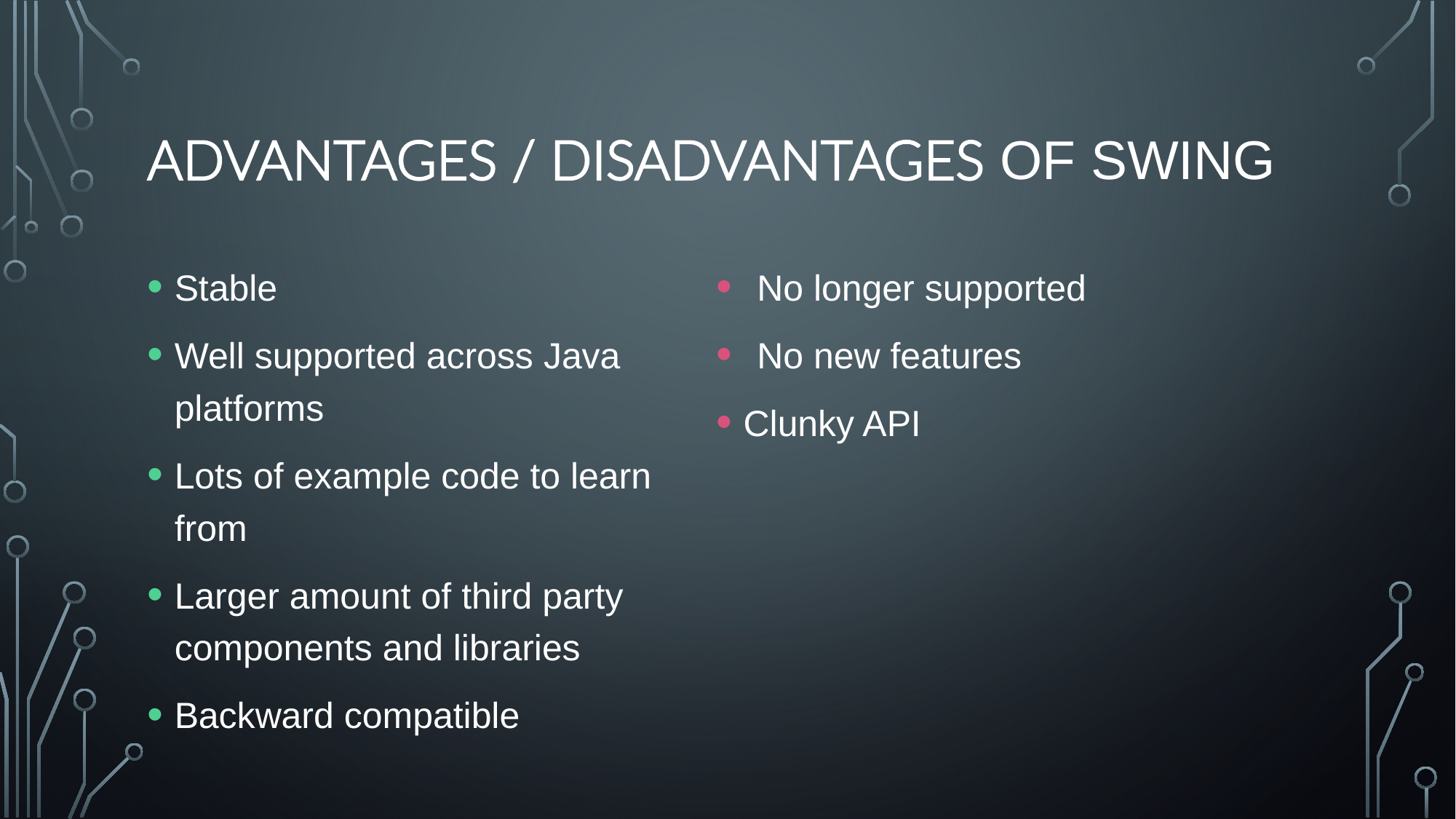

# Advantages / Disadvantages of Swing
No longer supported
No new features
Clunky API
Stable
Well supported across Java platforms
Lots of example code to learn from
Larger amount of third party components and libraries
Backward compatible